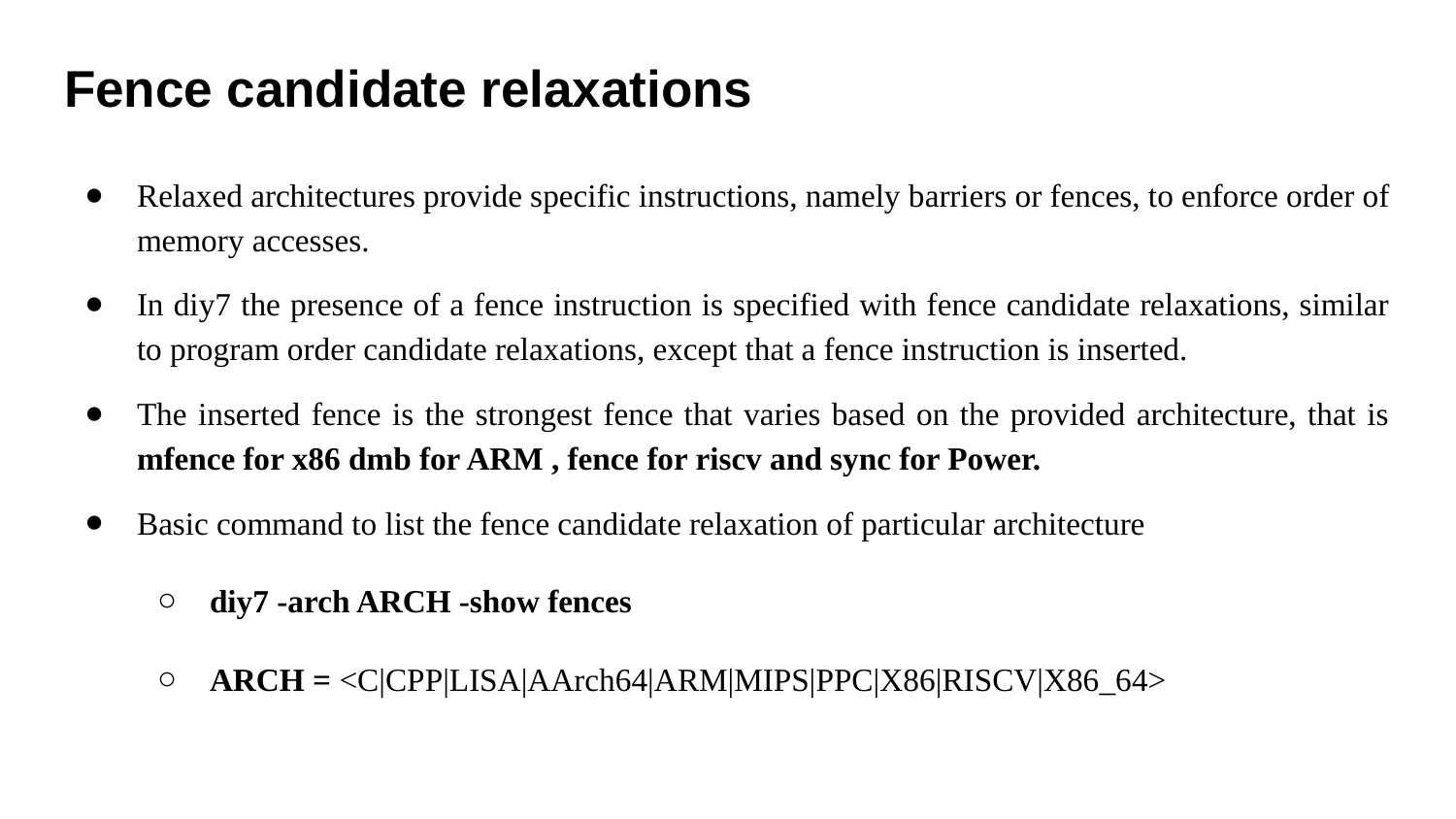

# Fence candidate relaxations
Relaxed architectures provide specific instructions, namely barriers or fences, to enforce order of memory accesses.
In diy7 the presence of a fence instruction is specified with fence candidate relaxations, similar to program order candidate relaxations, except that a fence instruction is inserted.
The inserted fence is the strongest fence that varies based on the provided architecture, that is mfence for x86 dmb for ARM , fence for riscv and sync for Power.
Basic command to list the fence candidate relaxation of particular architecture
diy7 -arch ARCH -show fences
ARCH = <C|CPP|LISA|AArch64|ARM|MIPS|PPC|X86|RISCV|X86_64>